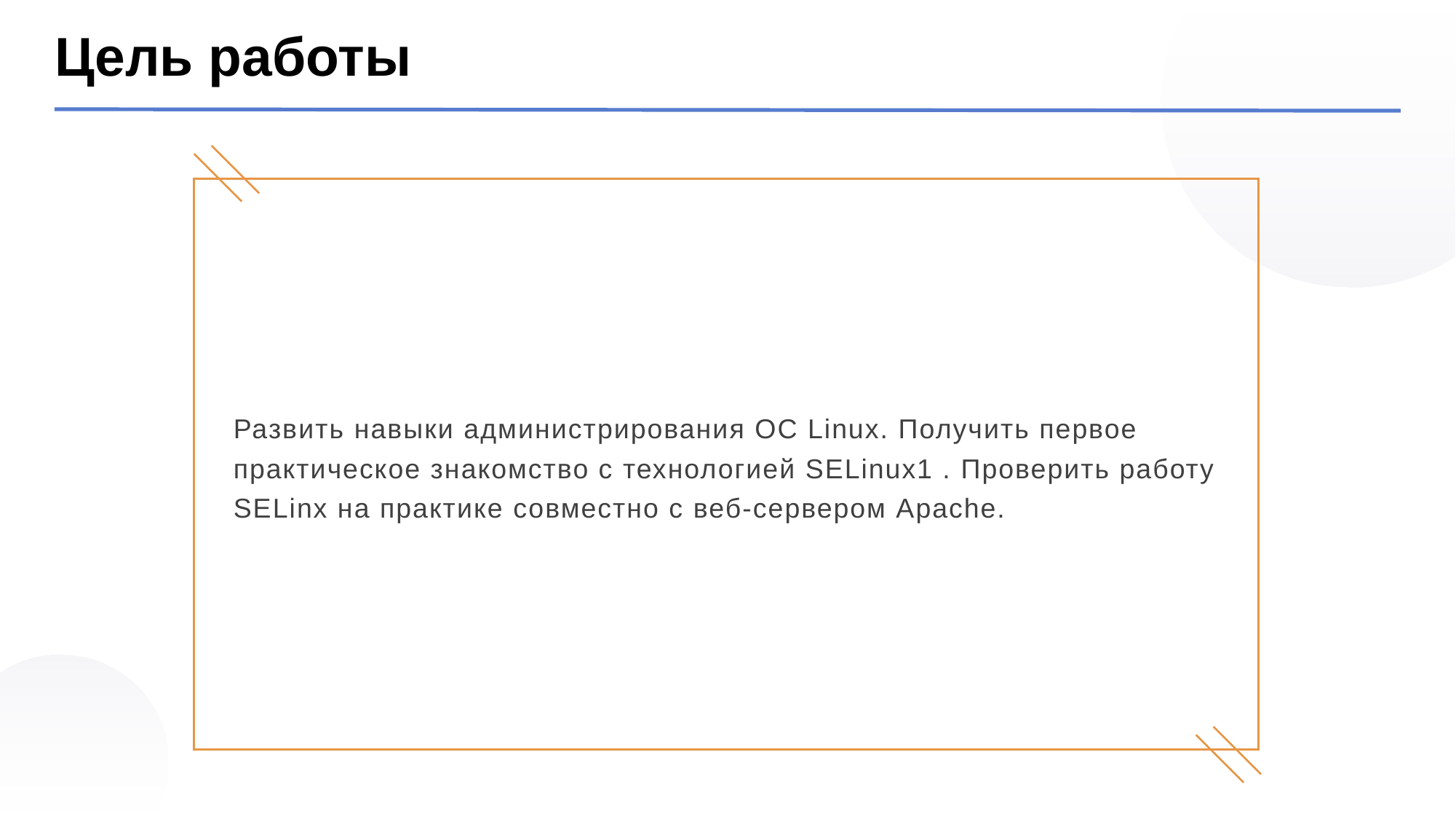

Цель работы

Развить навыки администрирования ОС Linux. Получить первое практическое знакомство с технологией SELinux1 . Проверить работу SELinx на практике совместно с веб-сервером Apache.